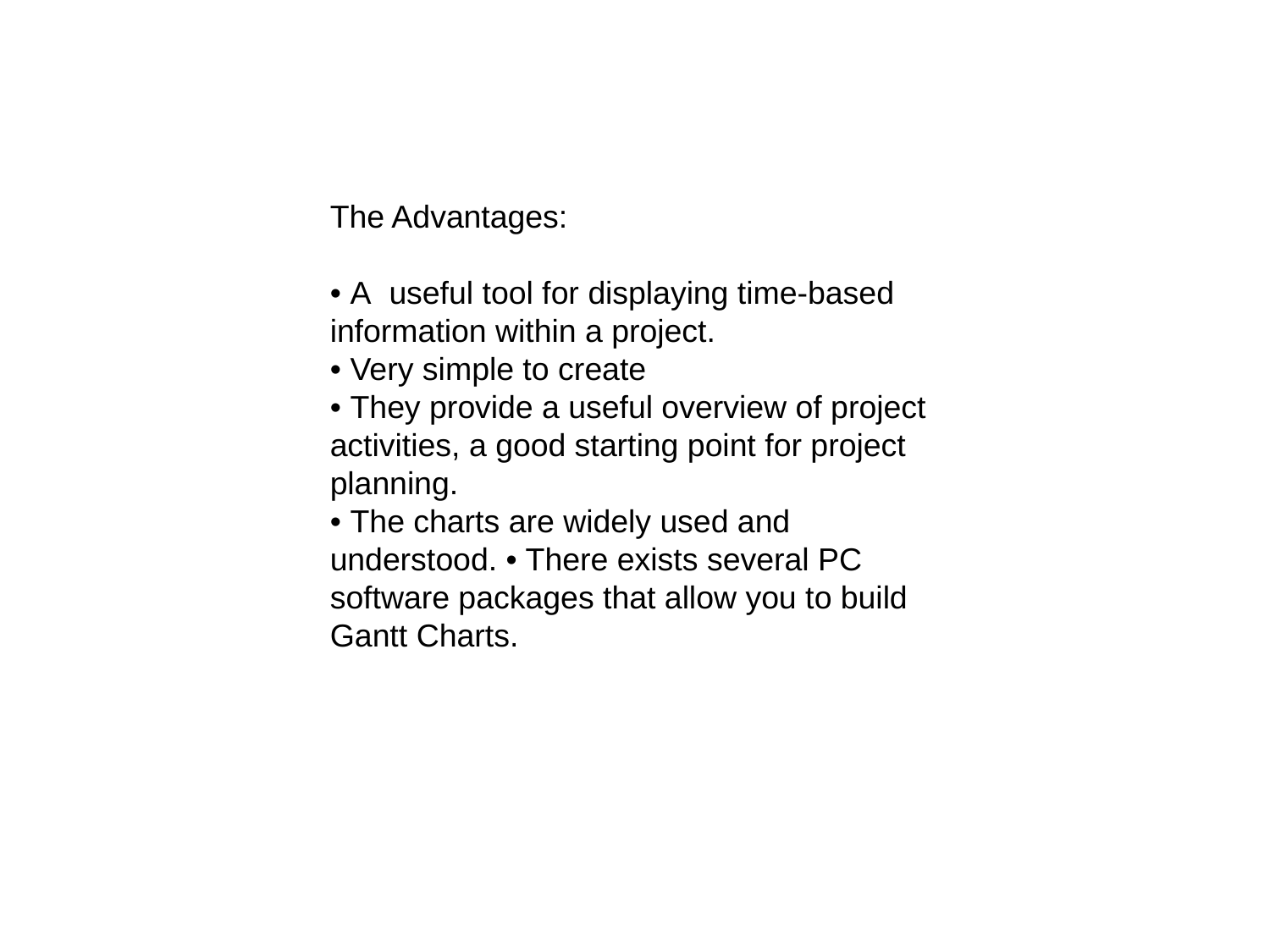

The Advantages:

• A  useful tool for displaying time-based information within a project.
• Very simple to create
• They provide a useful overview of project activities, a good starting point for project planning.
• The charts are widely used and understood. • There exists several PC software packages that allow you to build Gantt Charts.